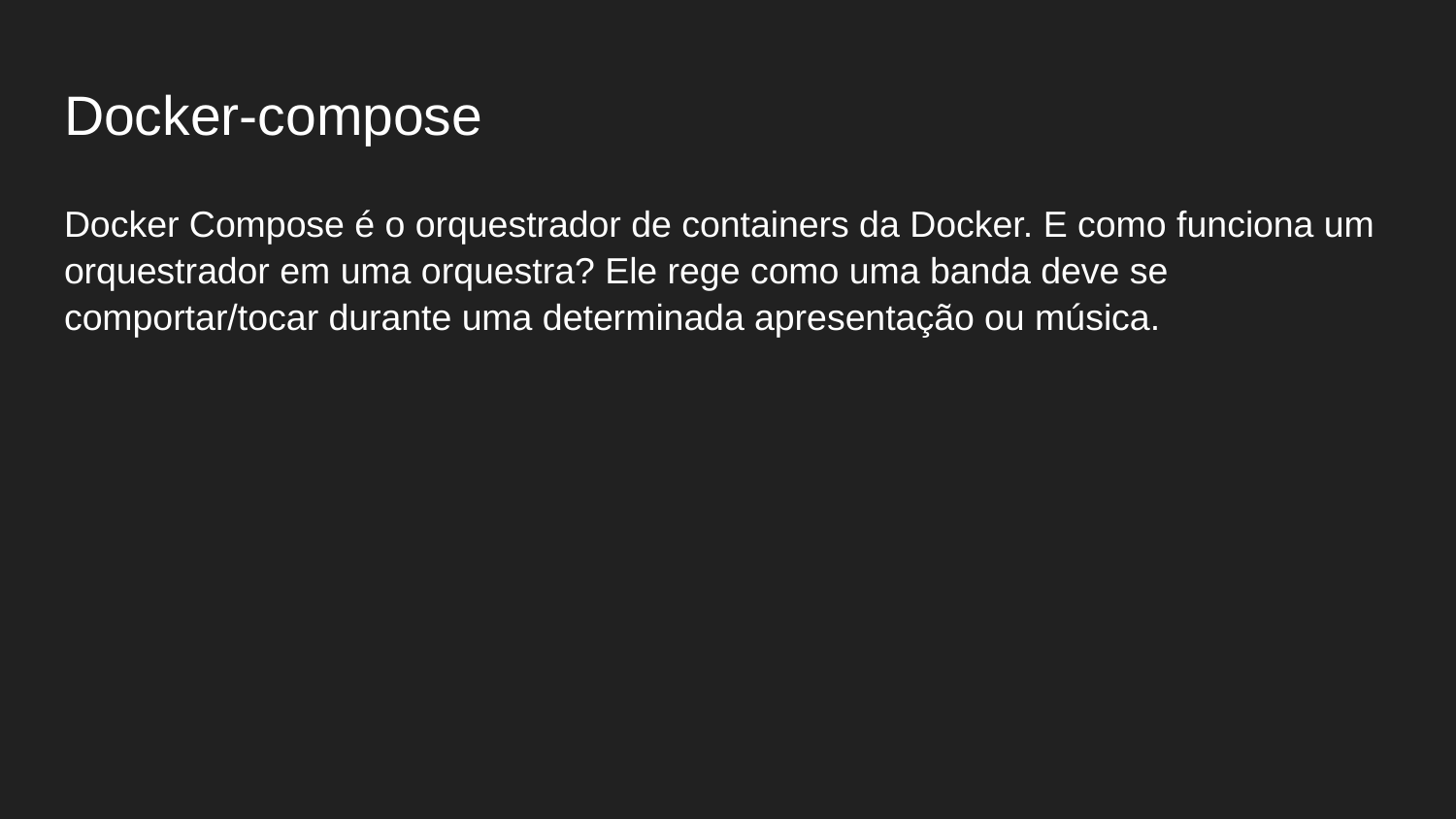

# Docker-compose
Docker Compose é o orquestrador de containers da Docker. E como funciona um orquestrador em uma orquestra? Ele rege como uma banda deve se comportar/tocar durante uma determinada apresentação ou música.